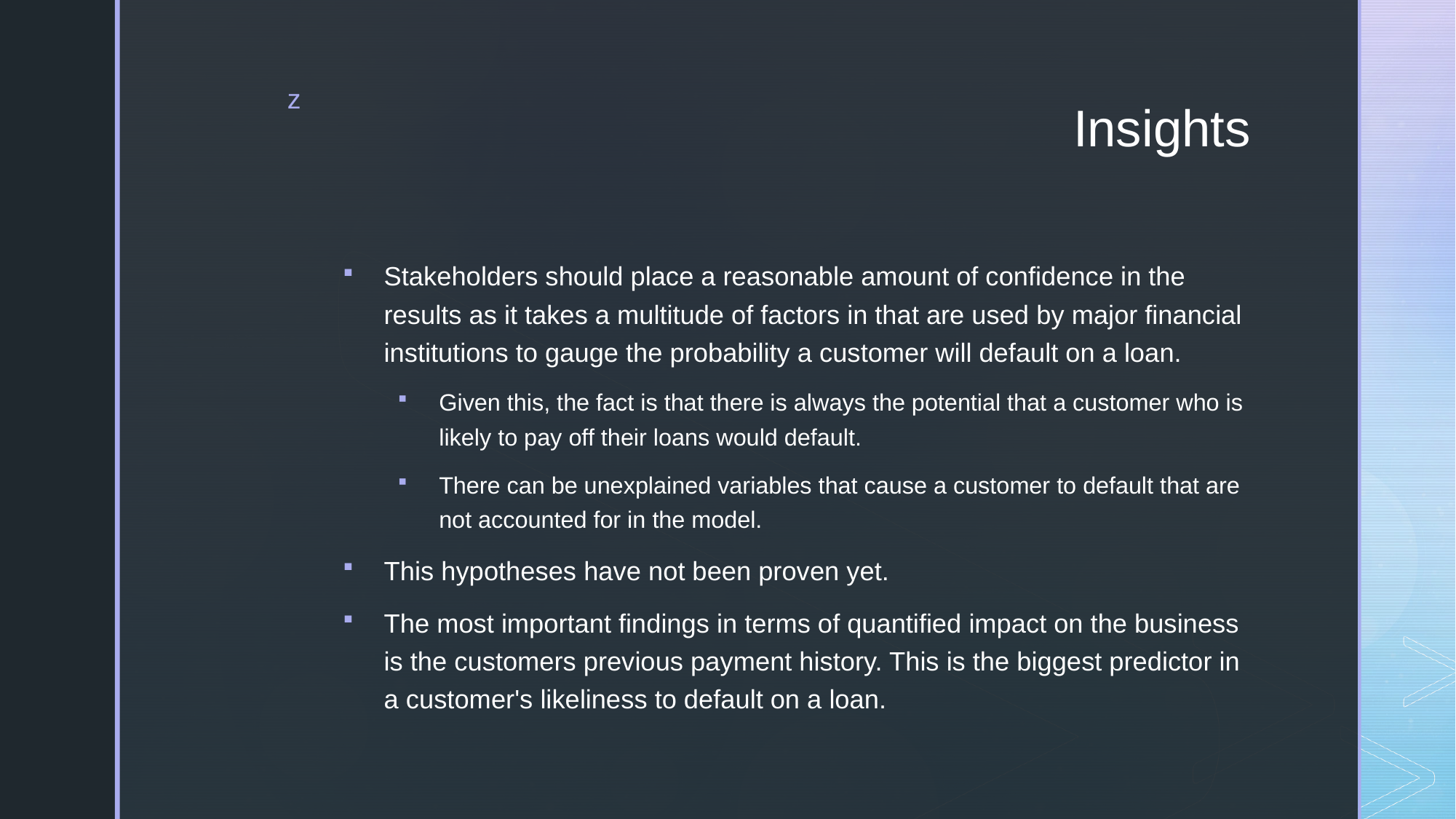

# Insights
Stakeholders should place a reasonable amount of confidence in the results as it takes a multitude of factors in that are used by major financial institutions to gauge the probability a customer will default on a loan.
Given this, the fact is that there is always the potential that a customer who is likely to pay off their loans would default.
There can be unexplained variables that cause a customer to default that are not accounted for in the model.
This hypotheses have not been proven yet.
The most important findings in terms of quantified impact on the business is the customers previous payment history. This is the biggest predictor in a customer's likeliness to default on a loan.